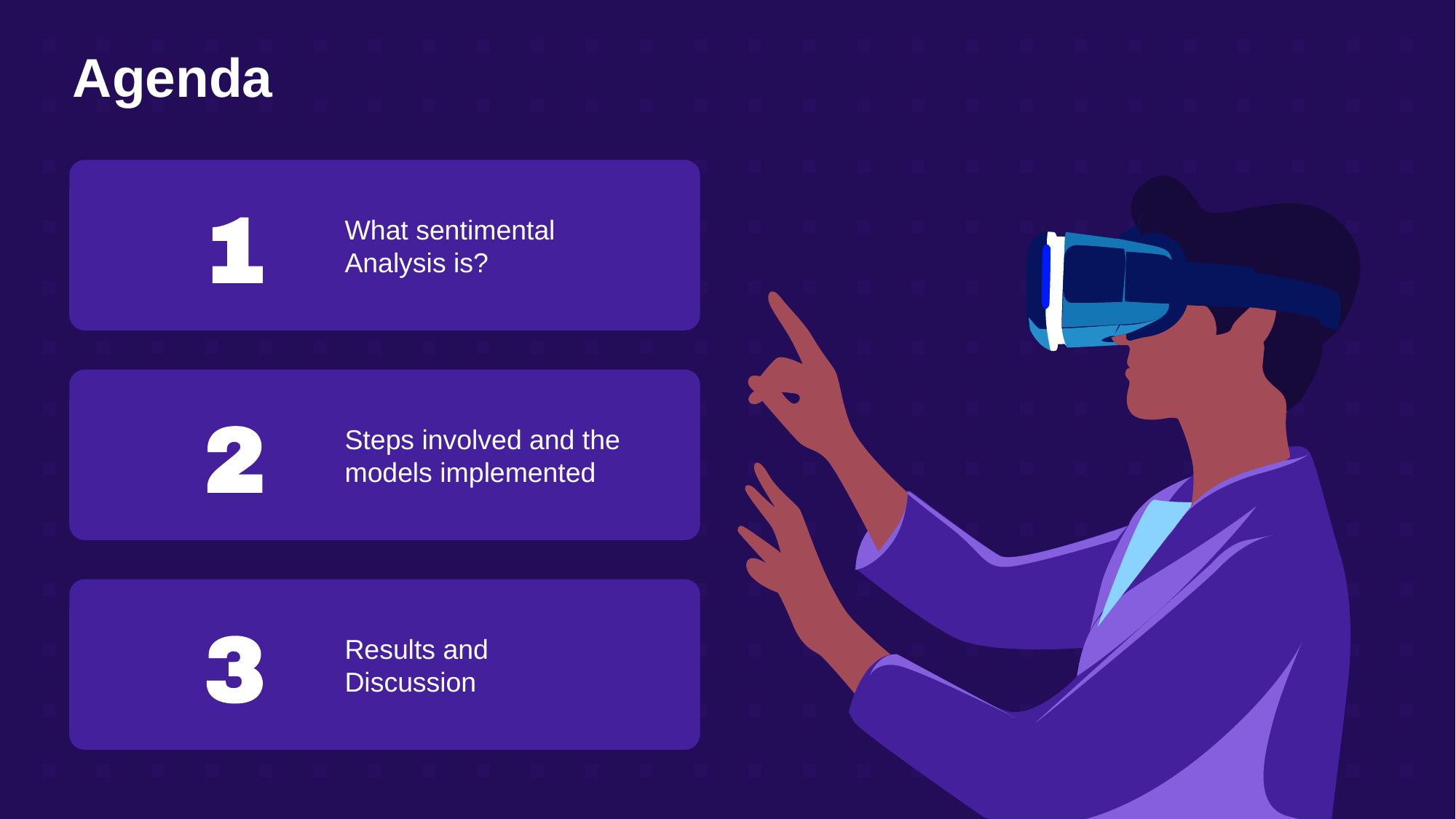

# Agenda

1
What sentimental Analysis is?

2
Steps involved and the models implemented

3
Results and Discussion